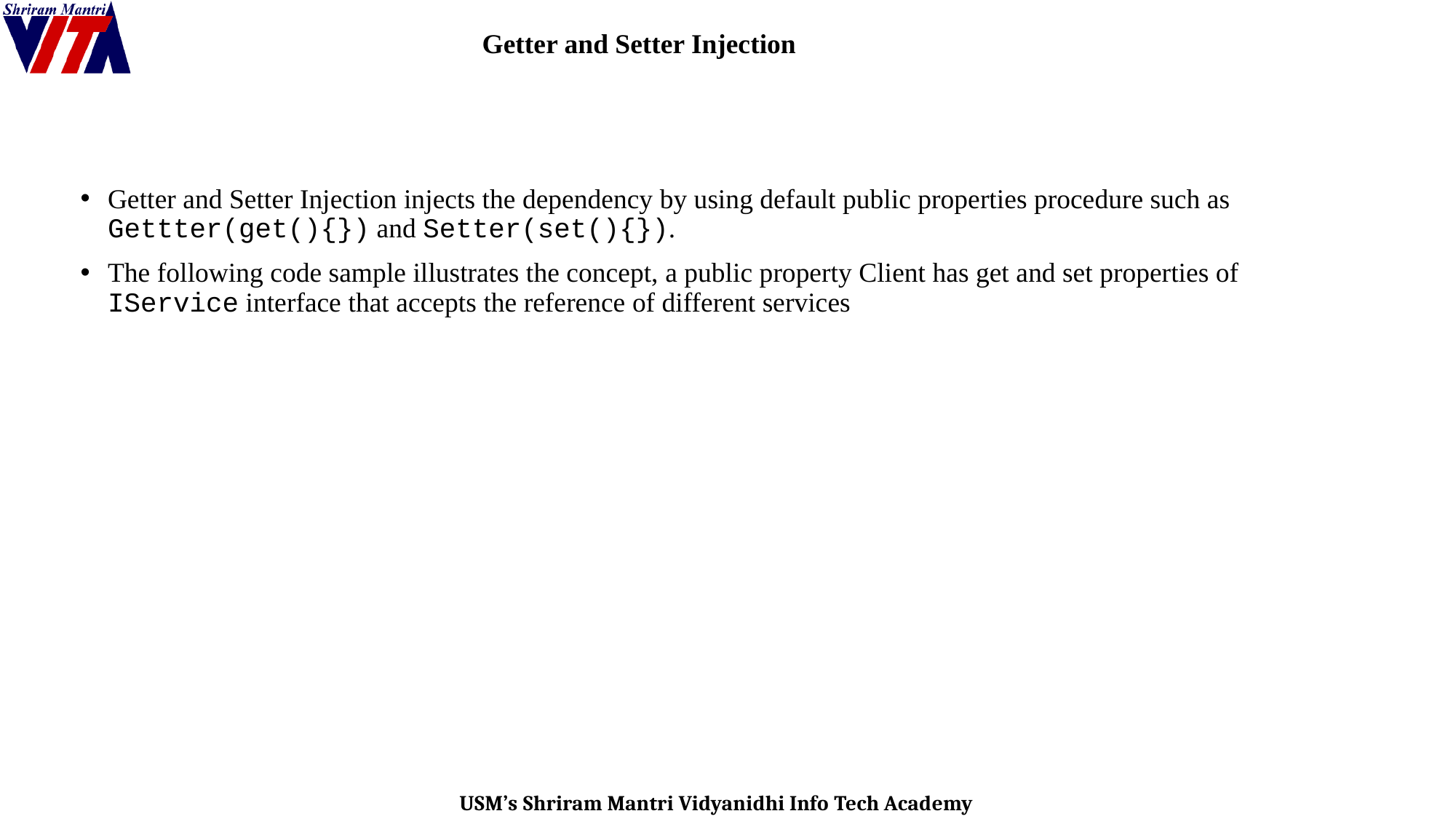

# Getter and Setter Injection
Getter and Setter Injection injects the dependency by using default public properties procedure such as Gettter(get(){}) and Setter(set(){}).
The following code sample illustrates the concept, a public property Client has get and set properties of IService interface that accepts the reference of different services